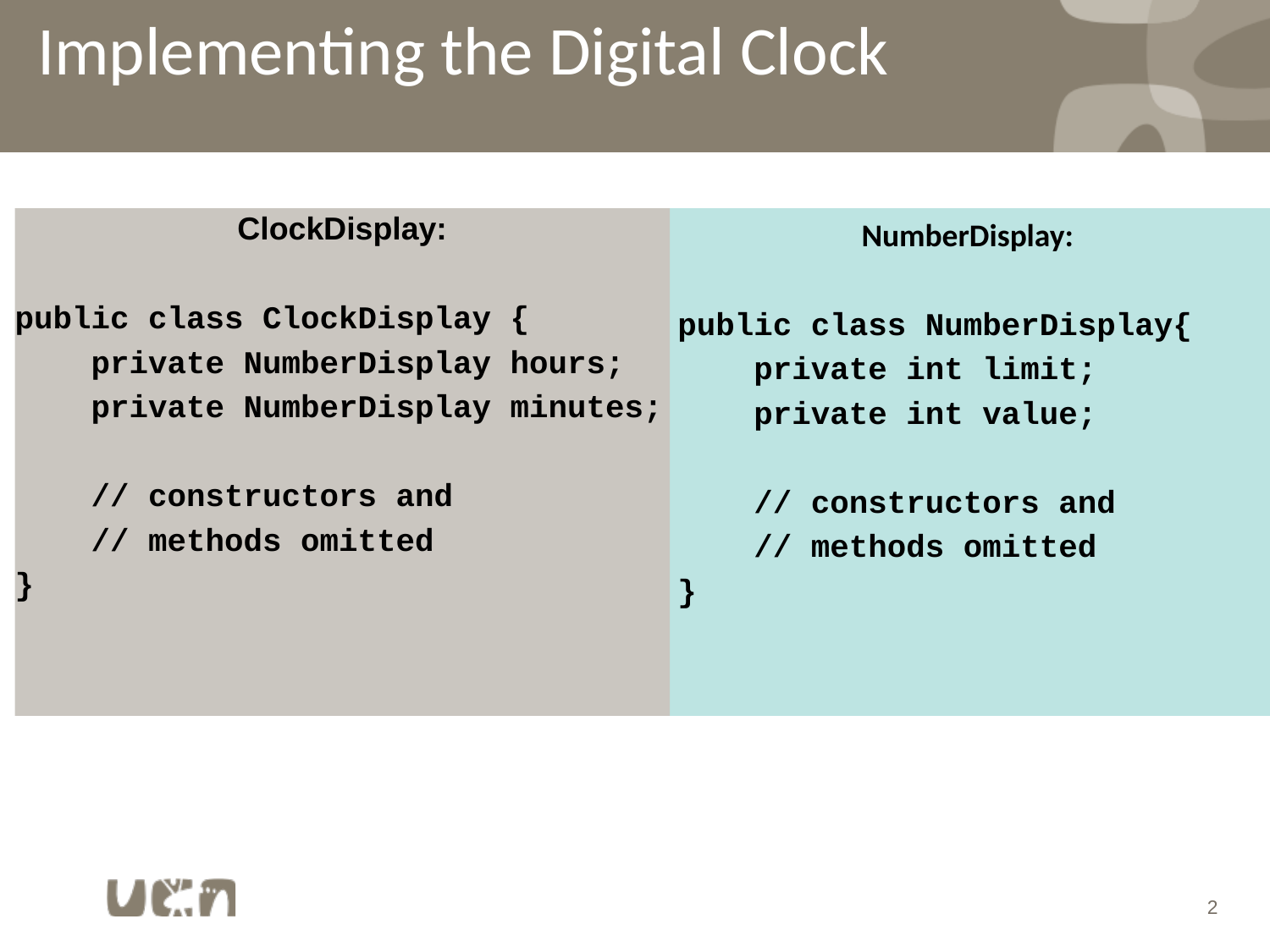

# Implementing the Digital Clock
ClockDisplay:

public class ClockDisplay {
    private NumberDisplay hours;
    private NumberDisplay minutes;

    // constructors and
    // methods omitted
}

NumberDisplay:

public class NumberDisplay{
    private int limit;
    private int value;

    // constructors and
    // methods omitted
}

2